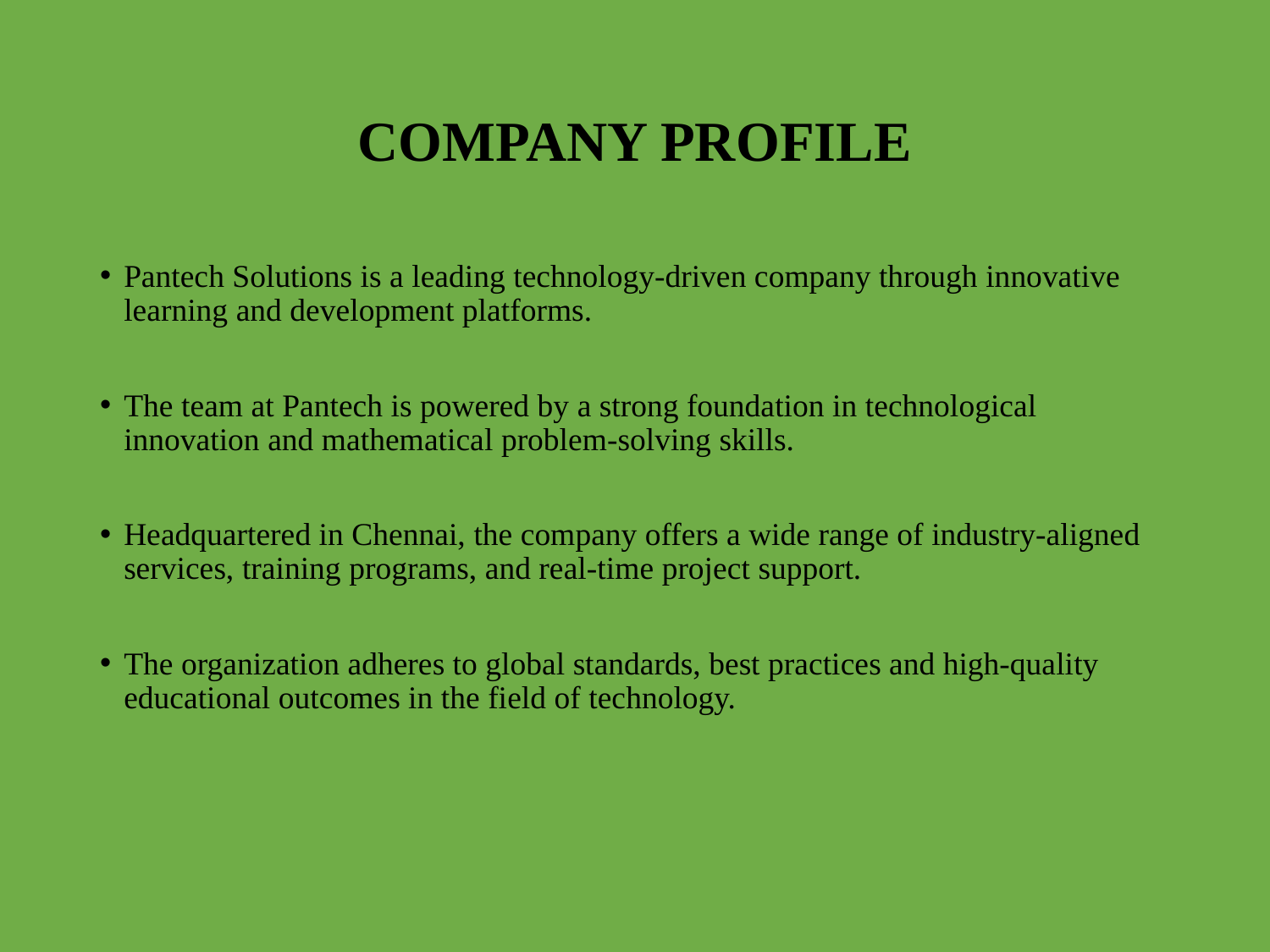

# COMPANY PROFILE
Pantech Solutions is a leading technology-driven company through innovative learning and development platforms.

The team at Pantech is powered by a strong foundation in technological innovation and mathematical problem-solving skills.

Headquartered in Chennai, the company offers a wide range of industry-aligned services, training programs, and real-time project support.

The organization adheres to global standards, best practices and high-quality educational outcomes in the field of technology.